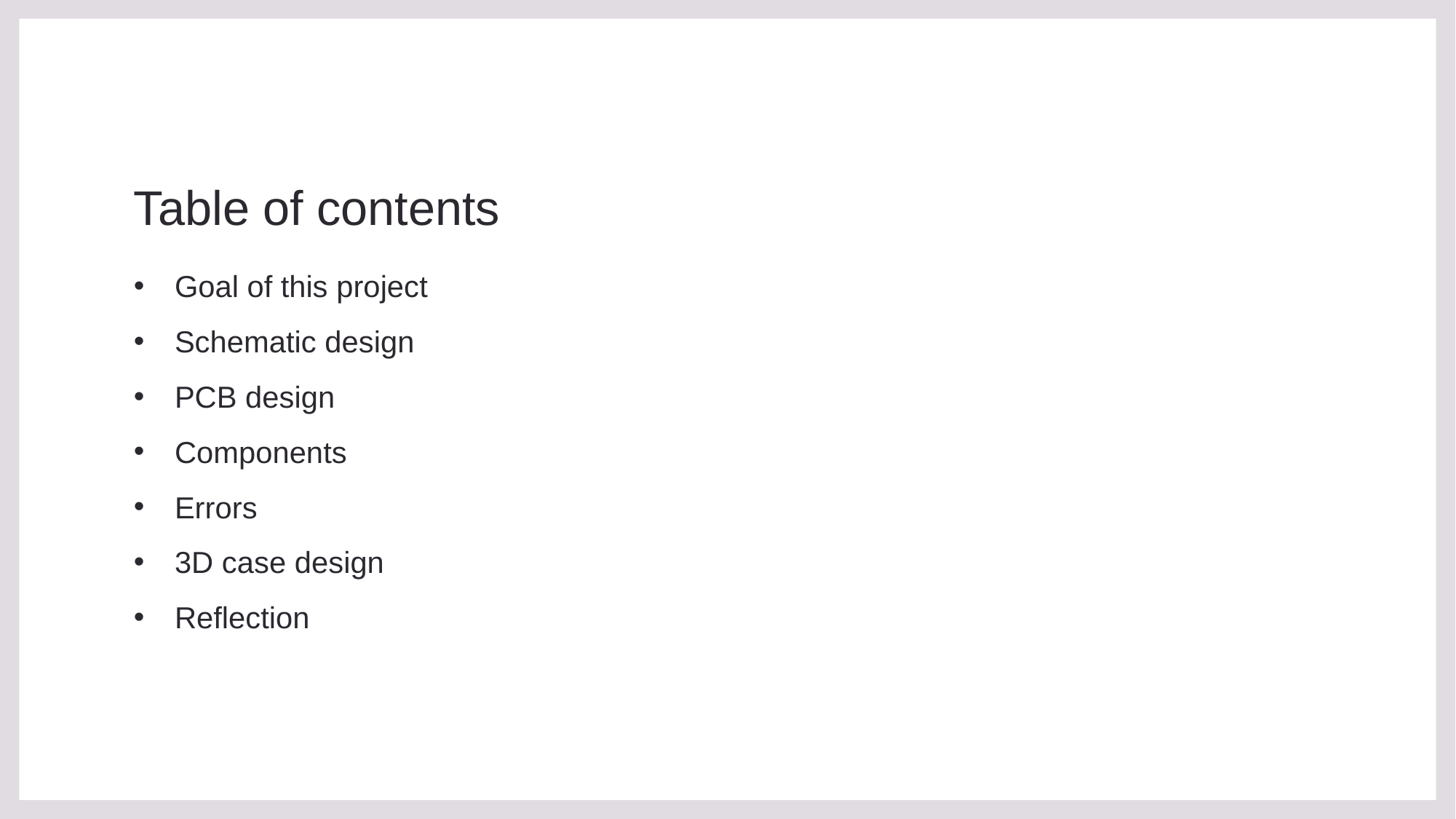

# Table of contents
Goal of this project
Schematic design
PCB design
Components
Errors
3D case design
Reflection